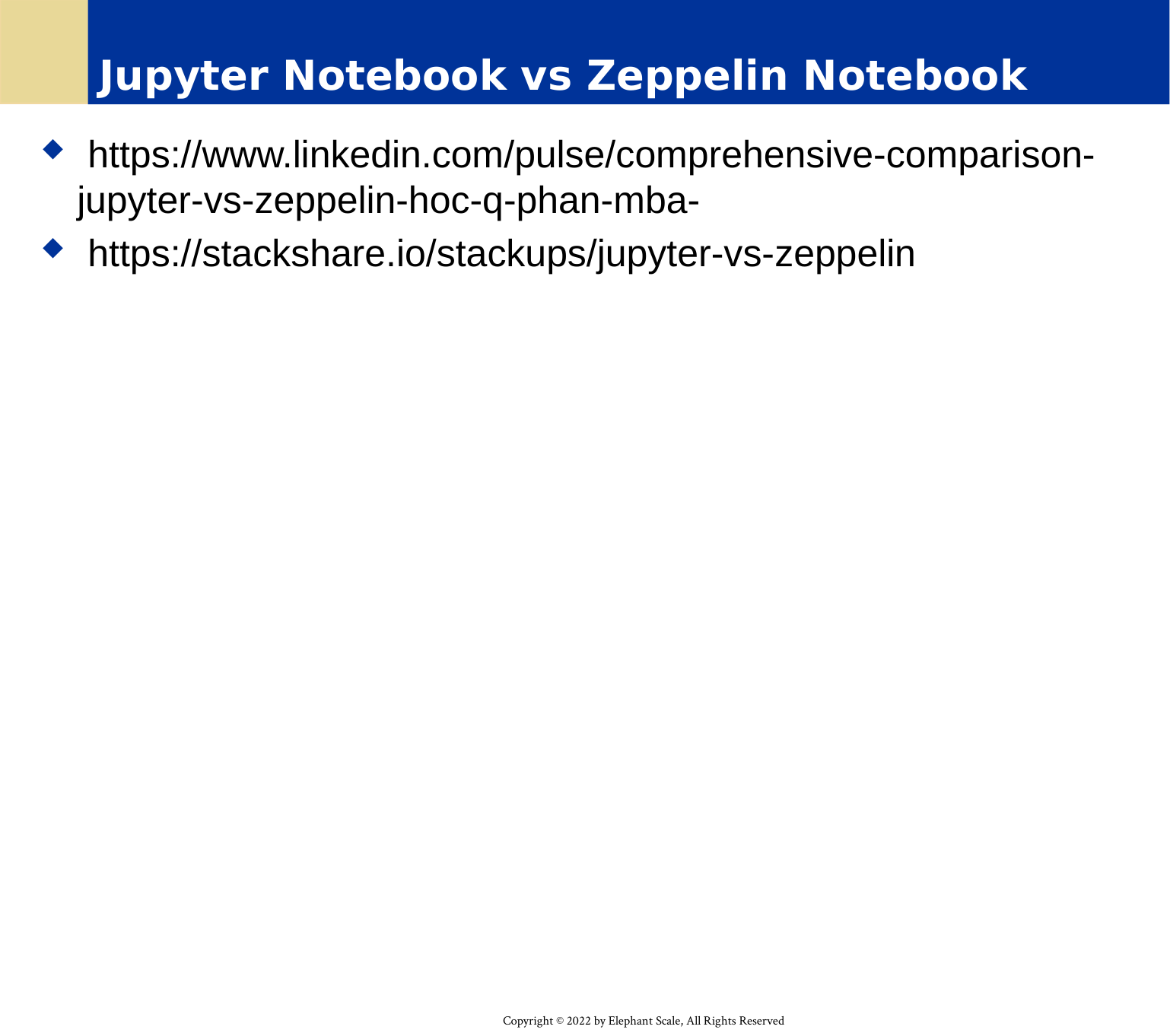

# Jupyter Notebook vs Zeppelin Notebook
 https://www.linkedin.com/pulse/comprehensive-comparison-jupyter-vs-zeppelin-hoc-q-phan-mba-
 https://stackshare.io/stackups/jupyter-vs-zeppelin
Copyright © 2022 by Elephant Scale, All Rights Reserved